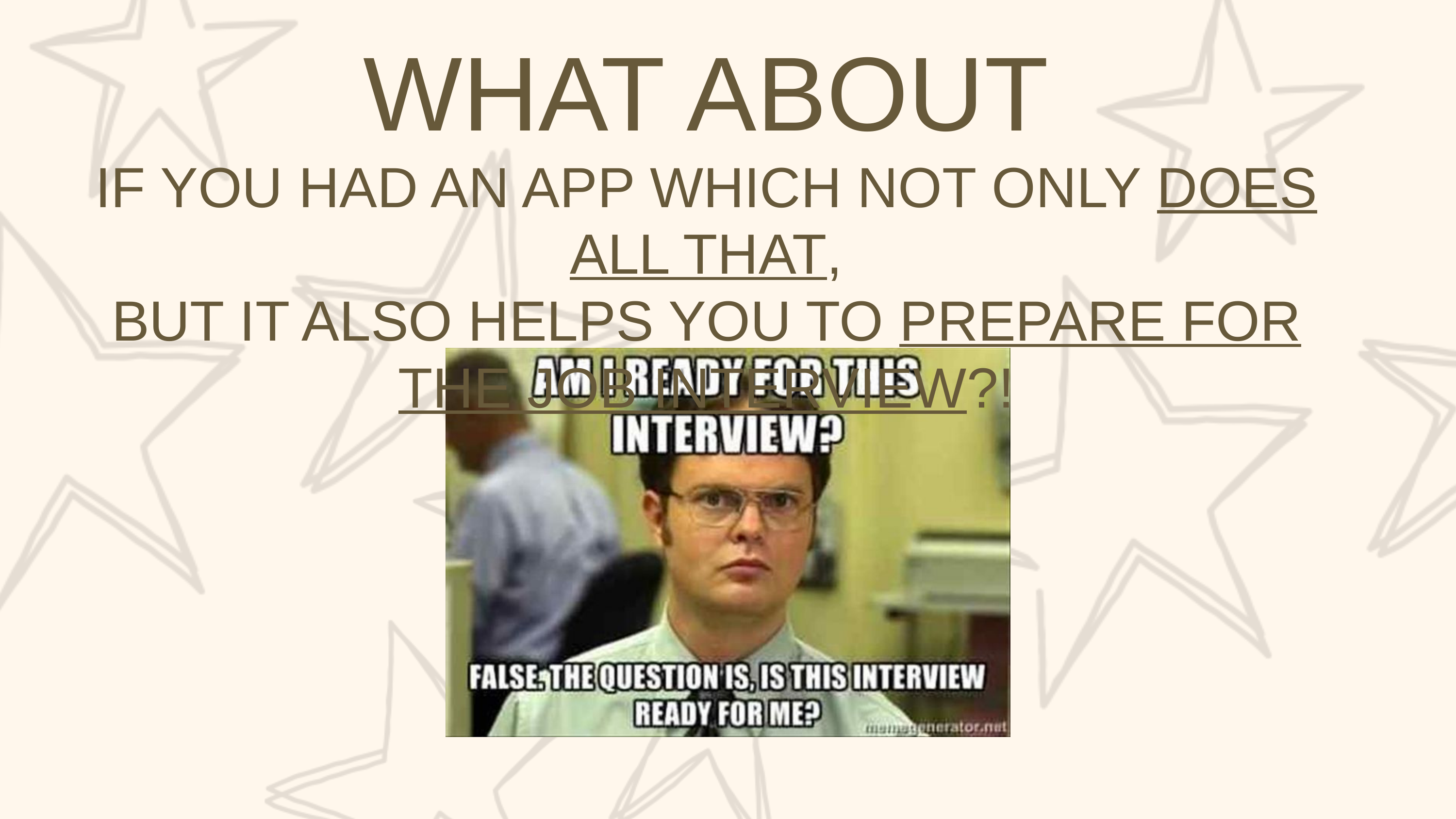

WHAT ABOUT
IF YOU HAD AN APP WHICH NOT ONLY DOES ALL THAT,
BUT IT ALSO HELPS YOU TO PREPARE FOR THE JOB INTERVIEW?!